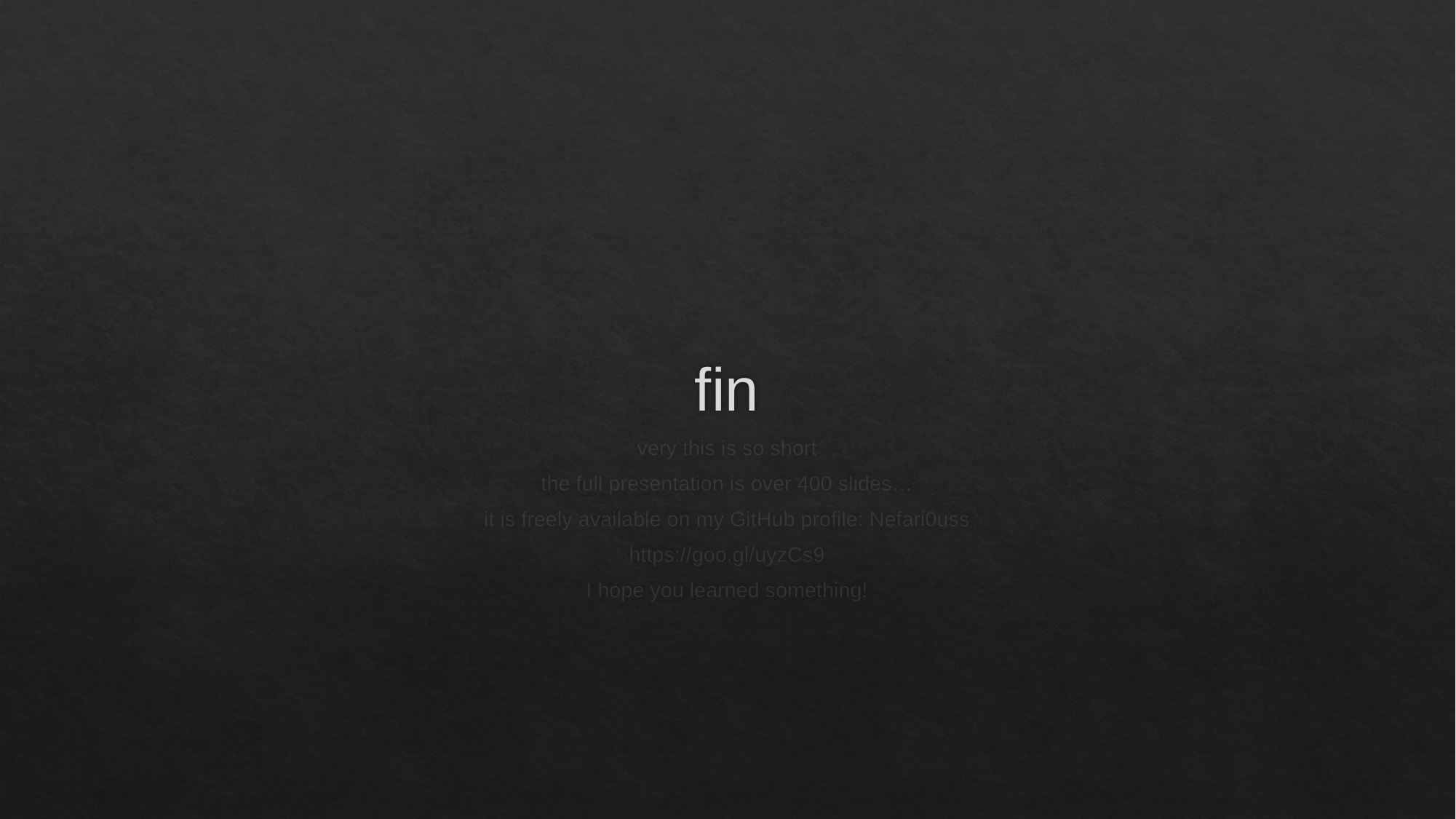

# fin
very this is so short
the full presentation is over 400 slides…
it is freely available on my GitHub profile: Nefari0uss
https://goo.gl/uyzCs9
I hope you learned something!